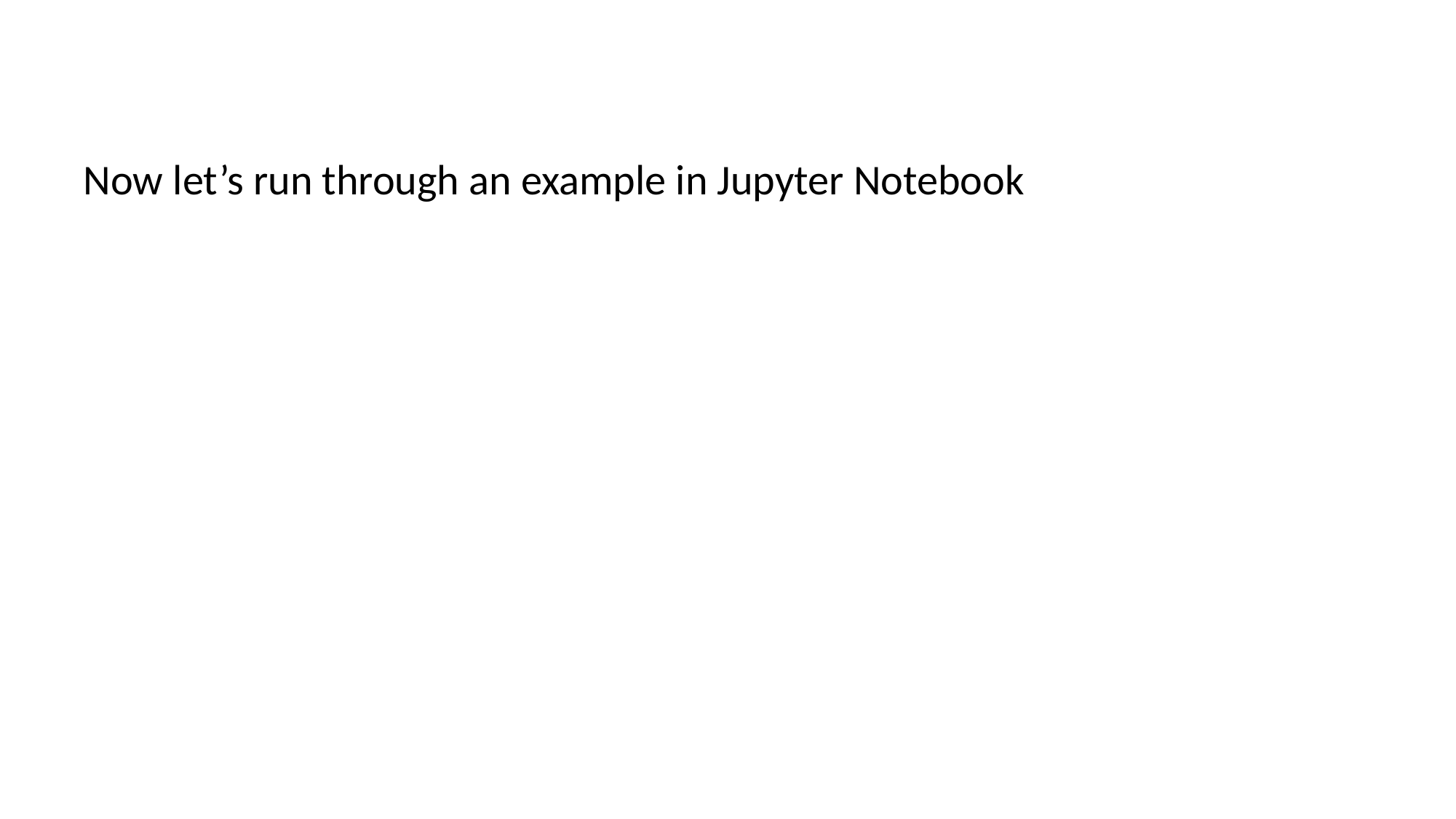

# Now let’s run through an example in Jupyter Notebook